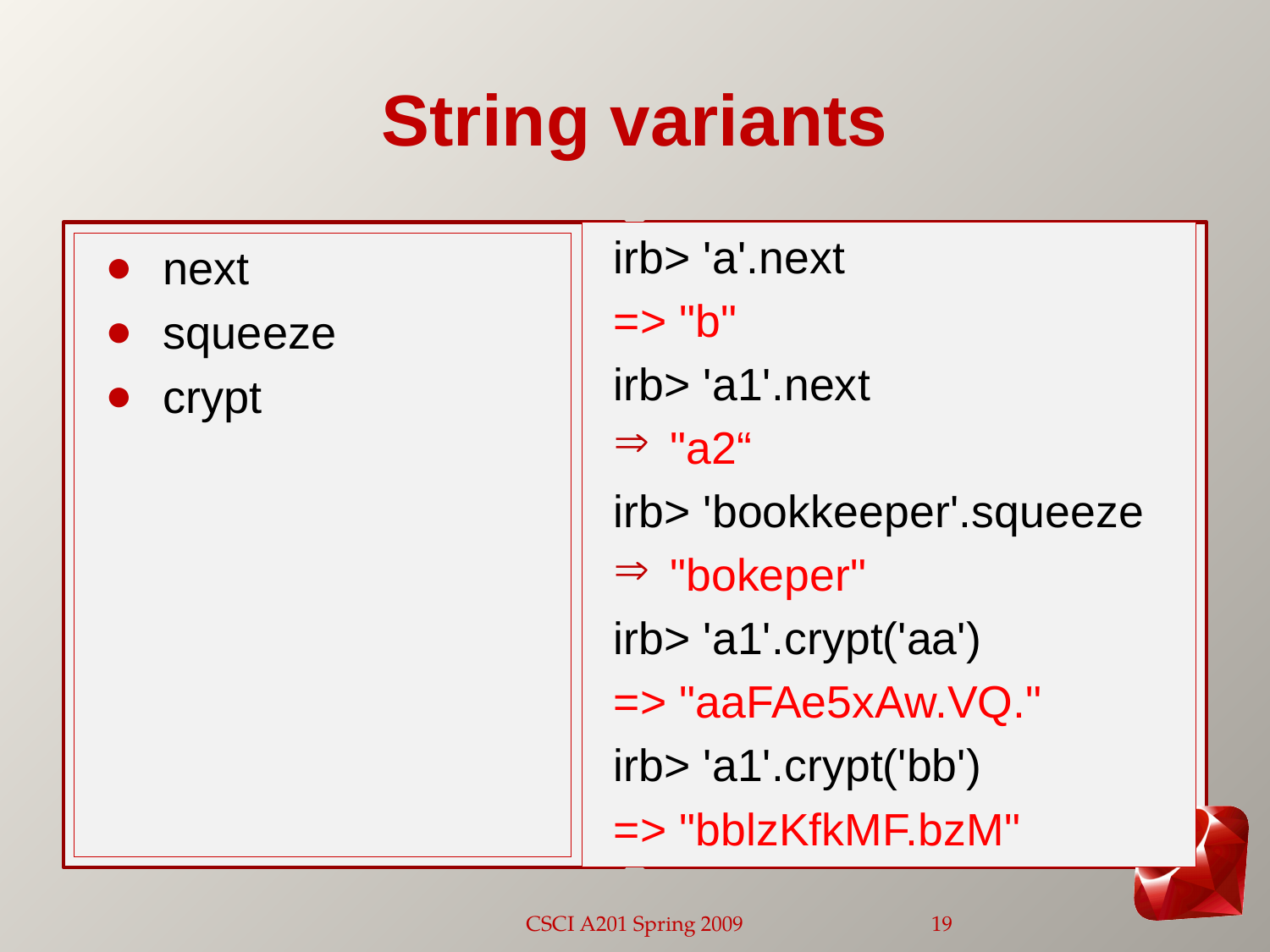

# String variants
irb> 'a'.next
=> "b"
irb> 'a1'.next
"a2“
irb> 'bookkeeper'.squeeze
"bokeper"
irb> 'a1'.crypt('aa')
=> "aaFAe5xAw.VQ."
irb> 'a1'.crypt('bb')
=> "bblzKfkMF.bzM"
next
squeeze
crypt
CSCI A201 Spring 2009
19